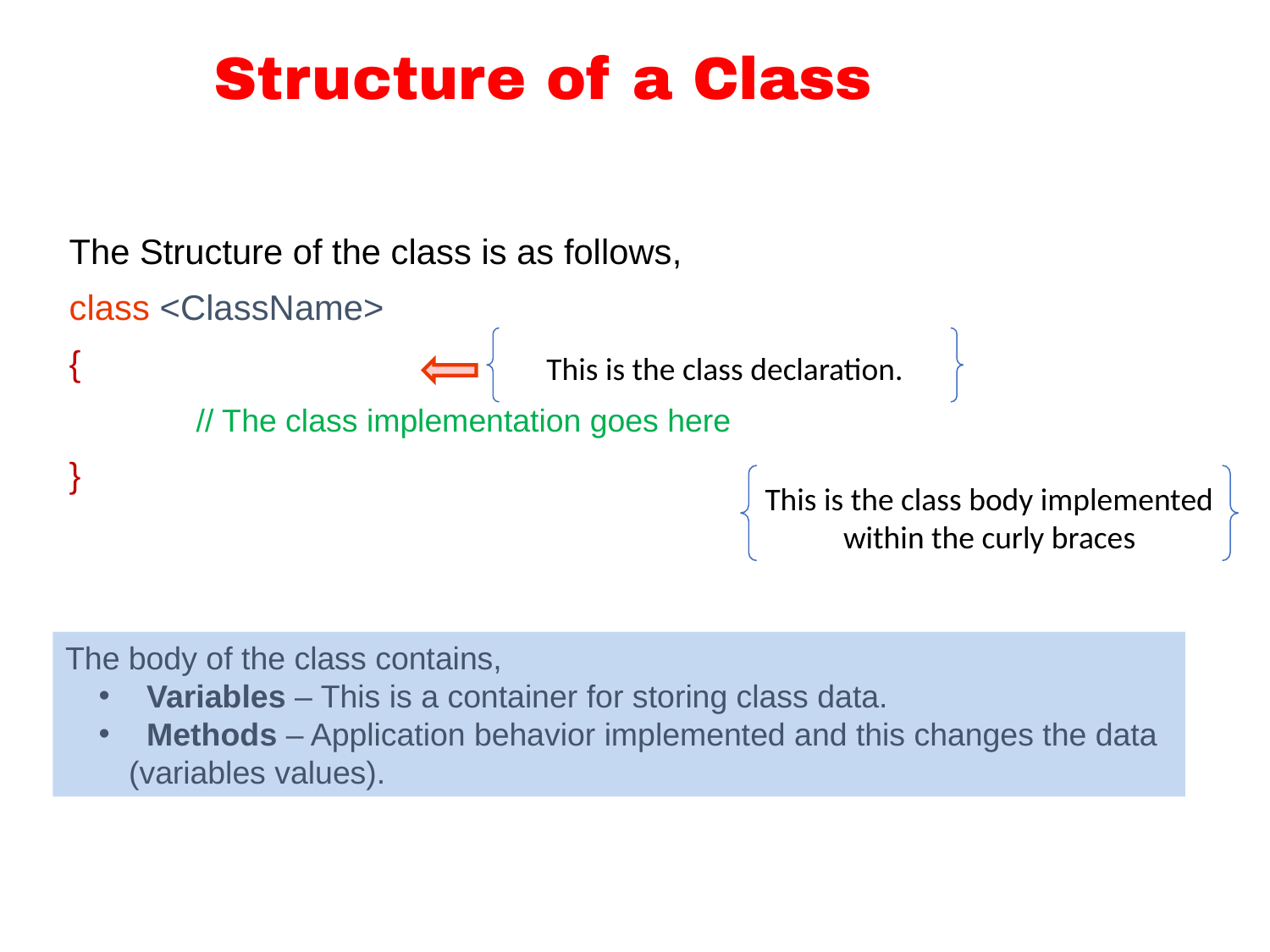

# Structure of a Class
The Structure of the class is as follows,
class <ClassName>
{
	// The class implementation goes here
}

This is the class declaration.

This is the class body implemented within the curly braces
The body of the class contains,
  Variables – This is a container for storing class data.
  Methods – Application behavior implemented and this changes the data (variables values).